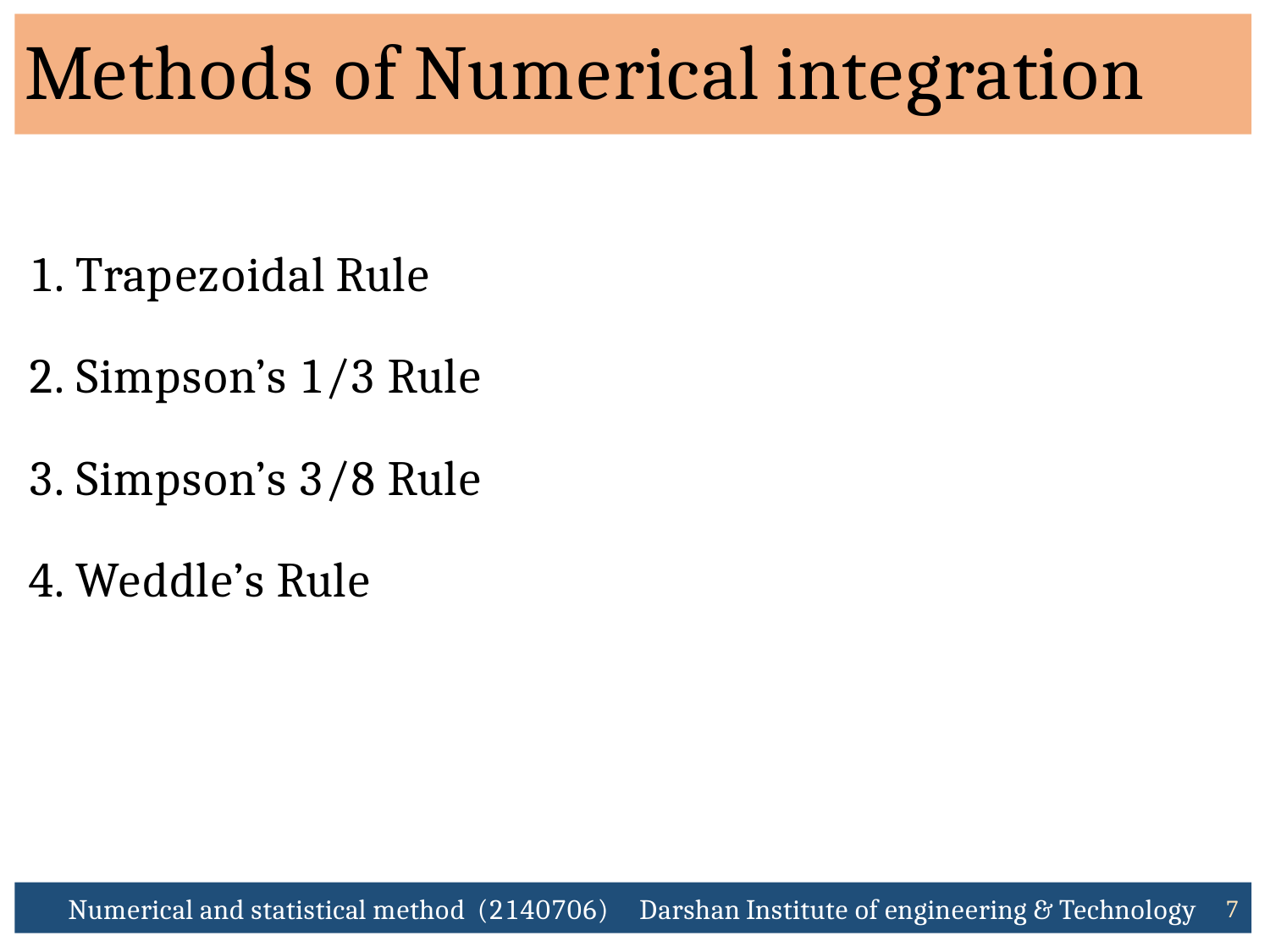

# Methods of Numerical integration
Trapezoidal Rule
Simpson’s 1/3 Rule
Simpson’s 3/8 Rule
Weddle’s Rule
Numerical and statistical method  (2140706)     Darshan Institute of engineering & Technology
7